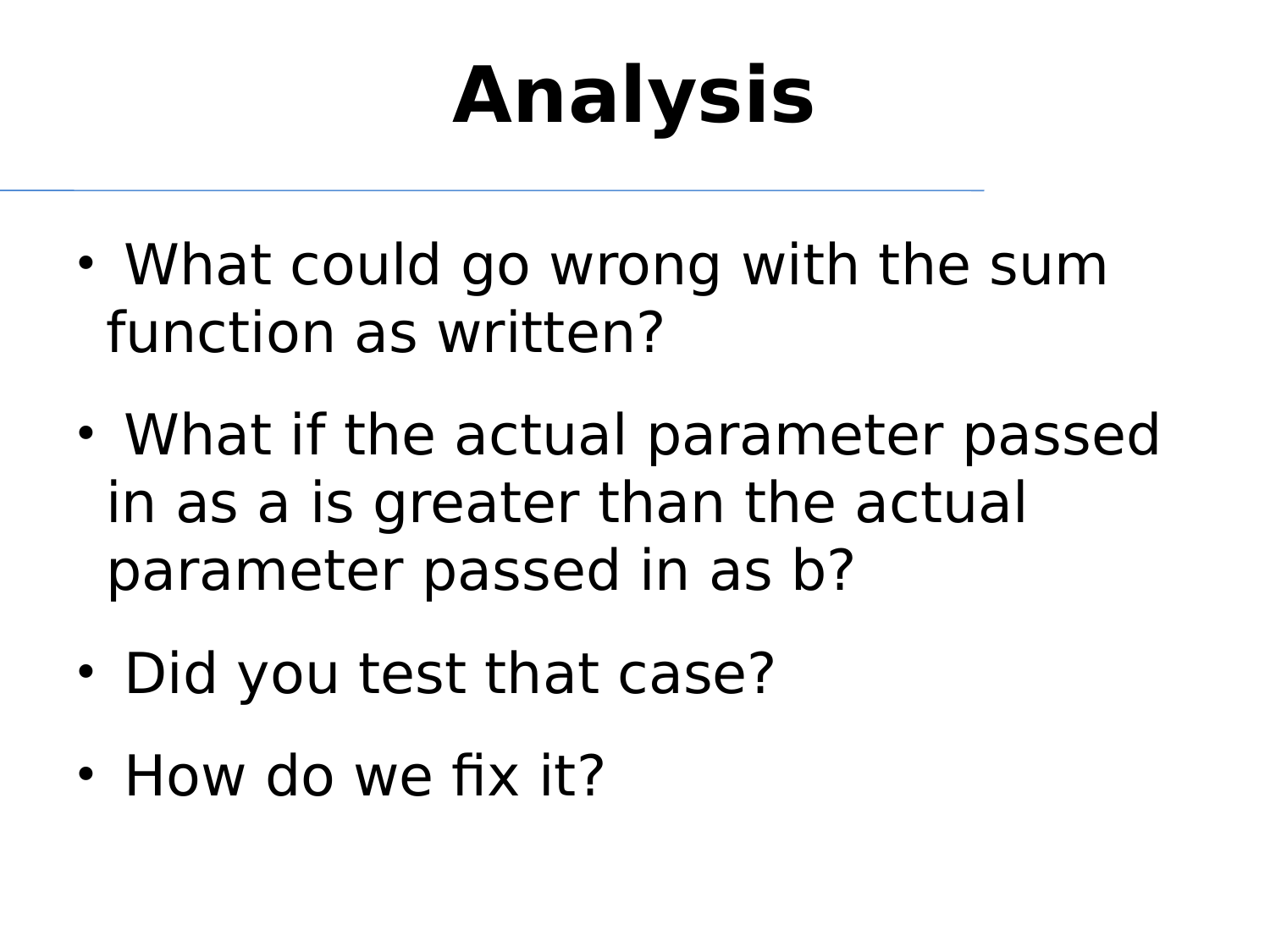

Analysis
 What could go wrong with the sum function as written?
 What if the actual parameter passed in as a is greater than the actual parameter passed in as b?
 Did you test that case?
 How do we fix it?